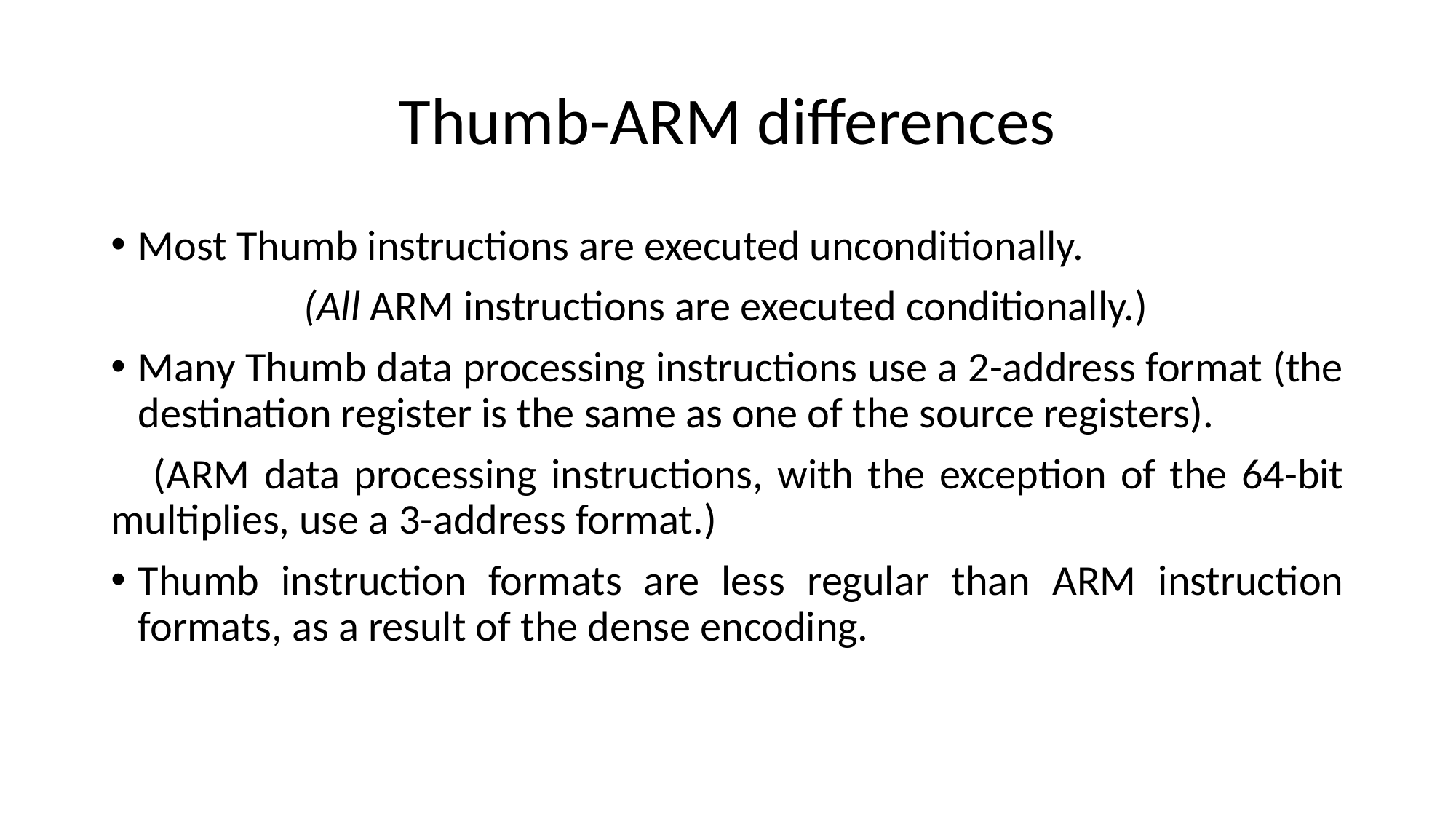

# Thumb-ARM differences
Most Thumb instructions are executed unconditionally.
                    (All ARM instructions are executed conditionally.)
Many Thumb data processing instructions use a 2-address format (the destination register is the same as one of the source registers).
   (ARM data processing instructions, with the exception of the 64-bit multiplies, use a 3-address format.)
Thumb instruction formats are less regular than ARM instruction formats, as a result of the dense encoding.